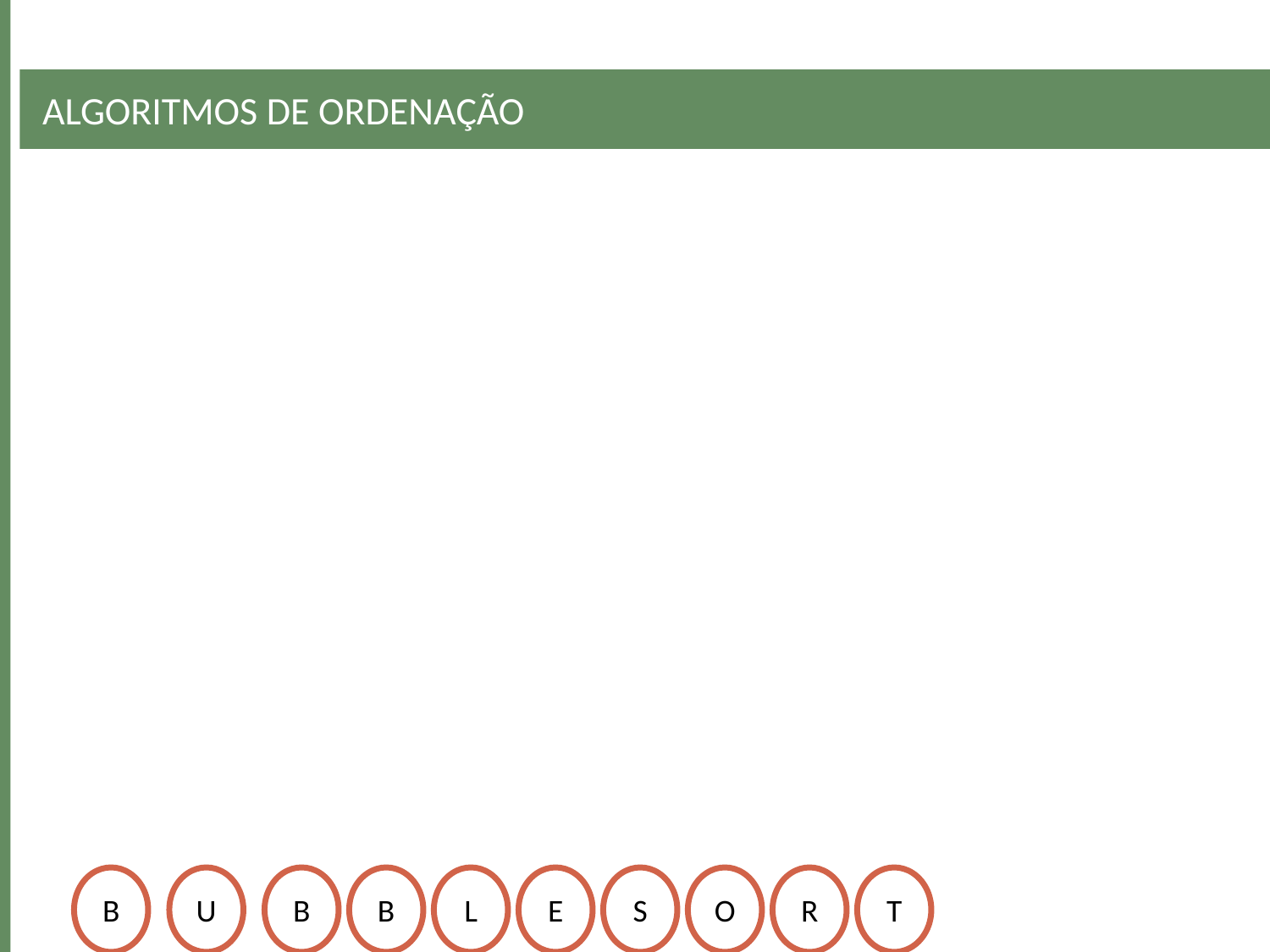

# Algoritmos de Ordenação
B
U
B
B
L
E
S
O
R
T